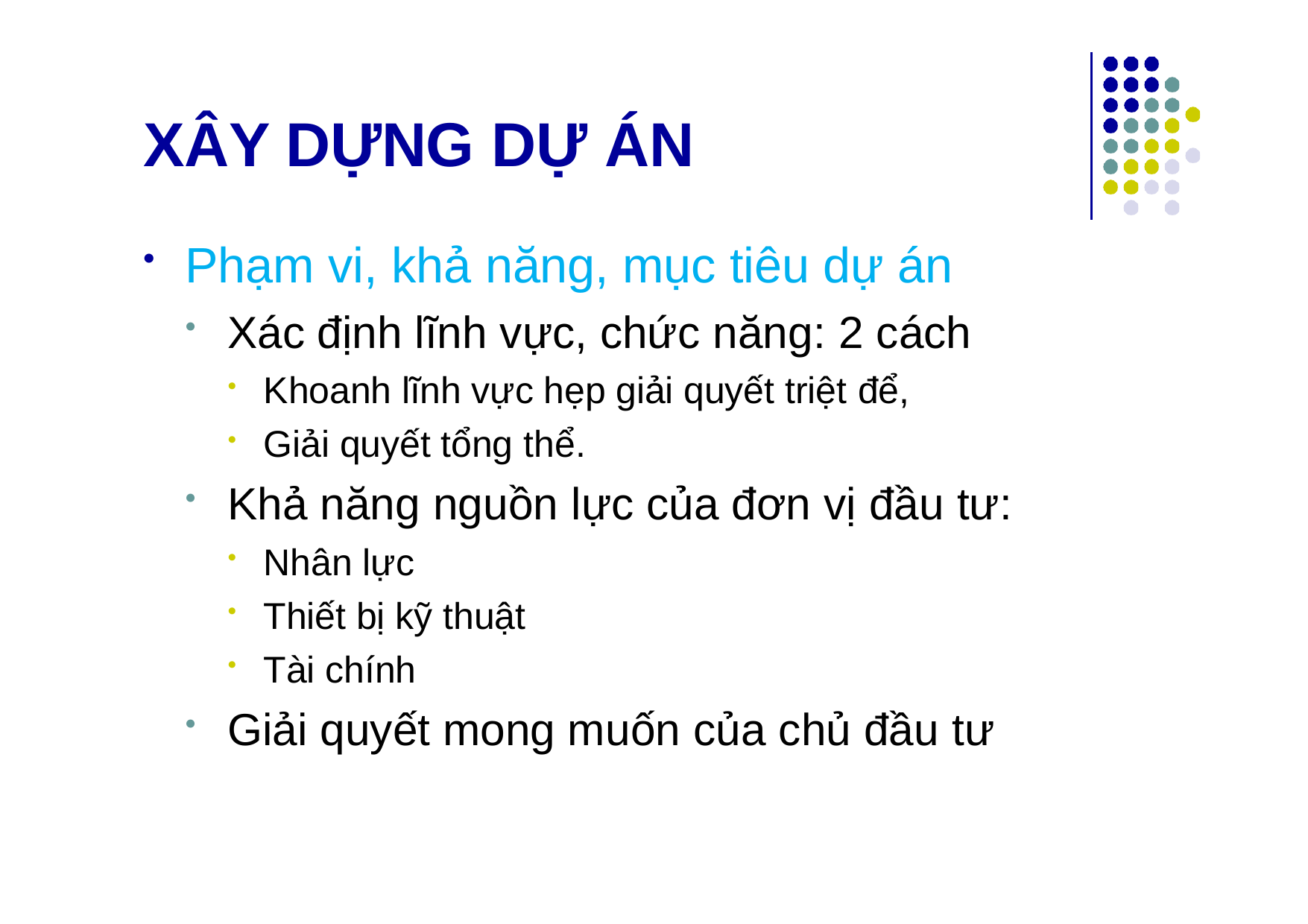

# XÂY DỰNG DỰ ÁN
Phạm vi, khả năng, mục tiêu dự án
Xác định lĩnh vực, chức năng: 2 cách
Khoanh lĩnh vực hẹp giải quyết triệt để,
Giải quyết tổng thể.
Khả năng nguồn lực của đơn vị đầu tư:
Nhân lực
Thiết bị kỹ thuật
Tài chính
Giải quyết mong muốn của chủ đầu tư